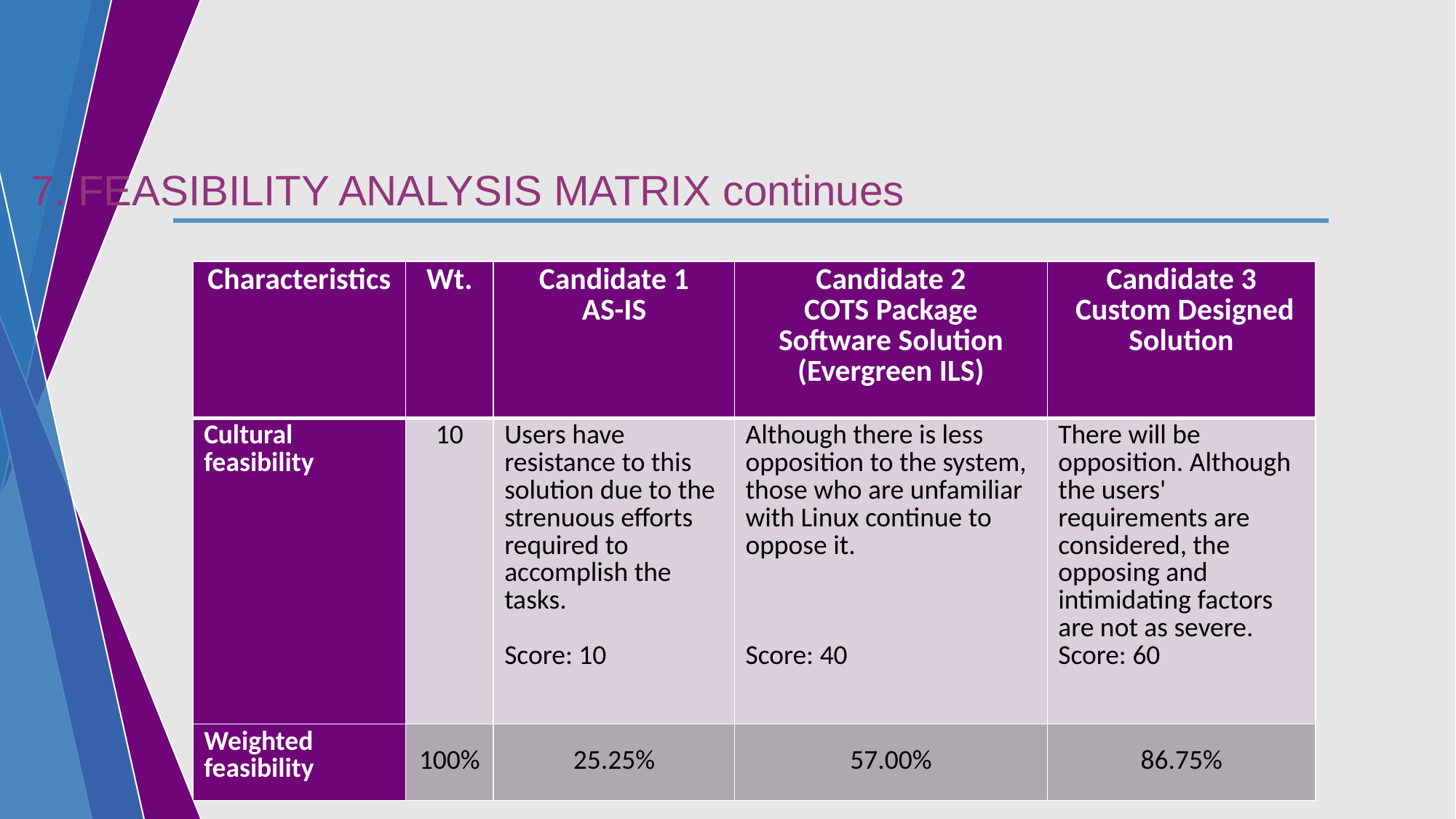

7. FEASIBILITY ANALYSIS MATRIX continues

| Characteristics | Wt. | Candidate 1 AS-IS | Candidate 2 COTS Package Software Solution (Evergreen ILS) | Candidate 3 Custom Designed Solution |
| --- | --- | --- | --- | --- |
| Cultural feasibility | 10 | Users have resistance to this solution due to the strenuous efforts required to accomplish the tasks. Score: 10 | Although there is less opposition to the system, those who are unfamiliar with Linux continue to oppose it. Score: 40 | There will be opposition. Although the users' requirements are considered, the opposing and intimidating factors are not as severe. Score: 60 |
| Weighted feasibility | 100% | 25.25% | 57.00% | 86.75% |